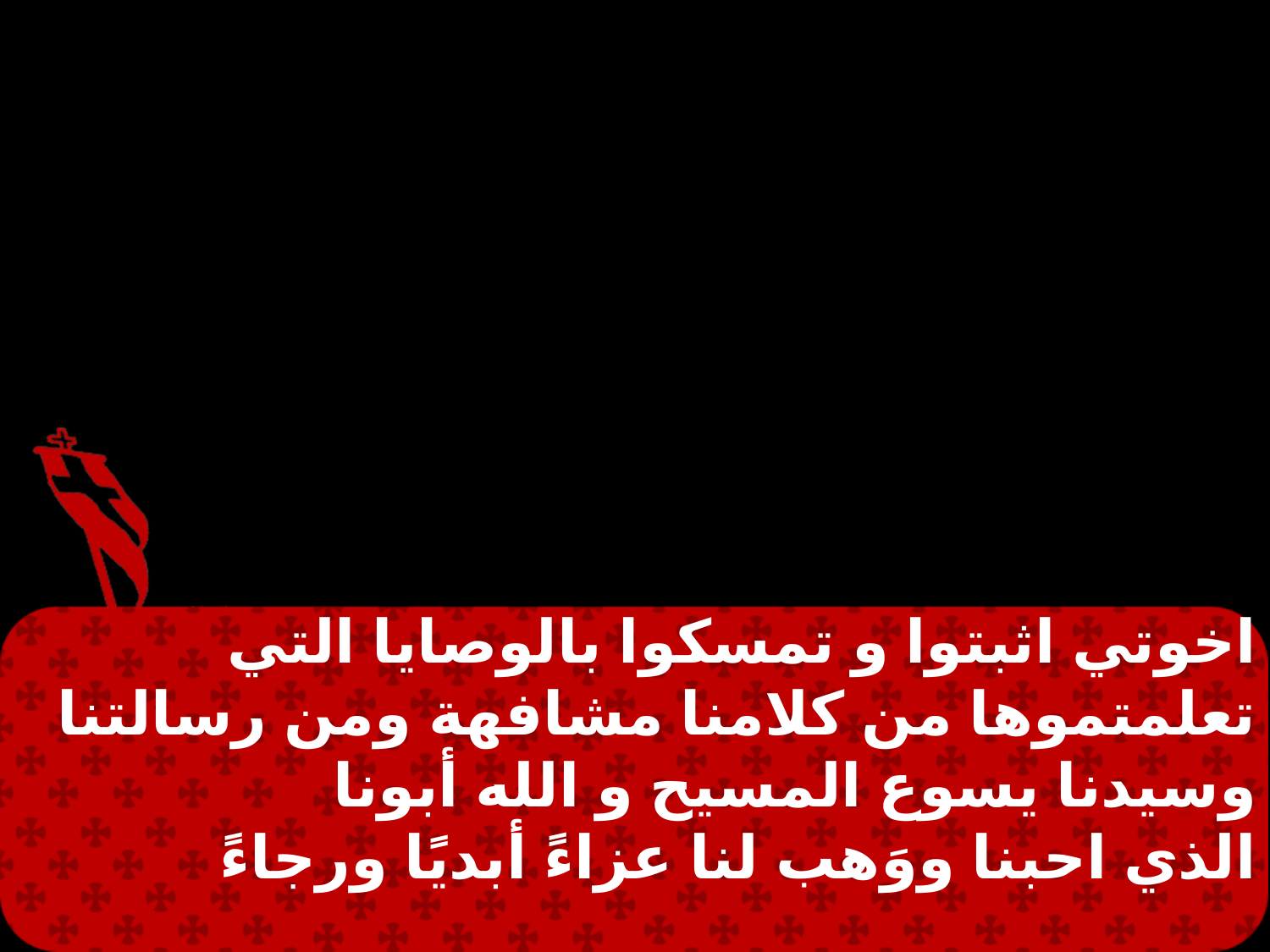

اخوتي اثبتوا و تمسكوا بالوصايا التي تعلمتموها من كلامنا مشافهة ومن رسالتنا وسيدنا يسوع المسيح و الله أبونا
الذي احبنا ووَهب لنا عزاءً أبديًا ورجاءً
صالحاً بنعمته يُعزى قلوبكم ويثبتكم في كل قول و في كل عمل صالح. و مِن الآن يا